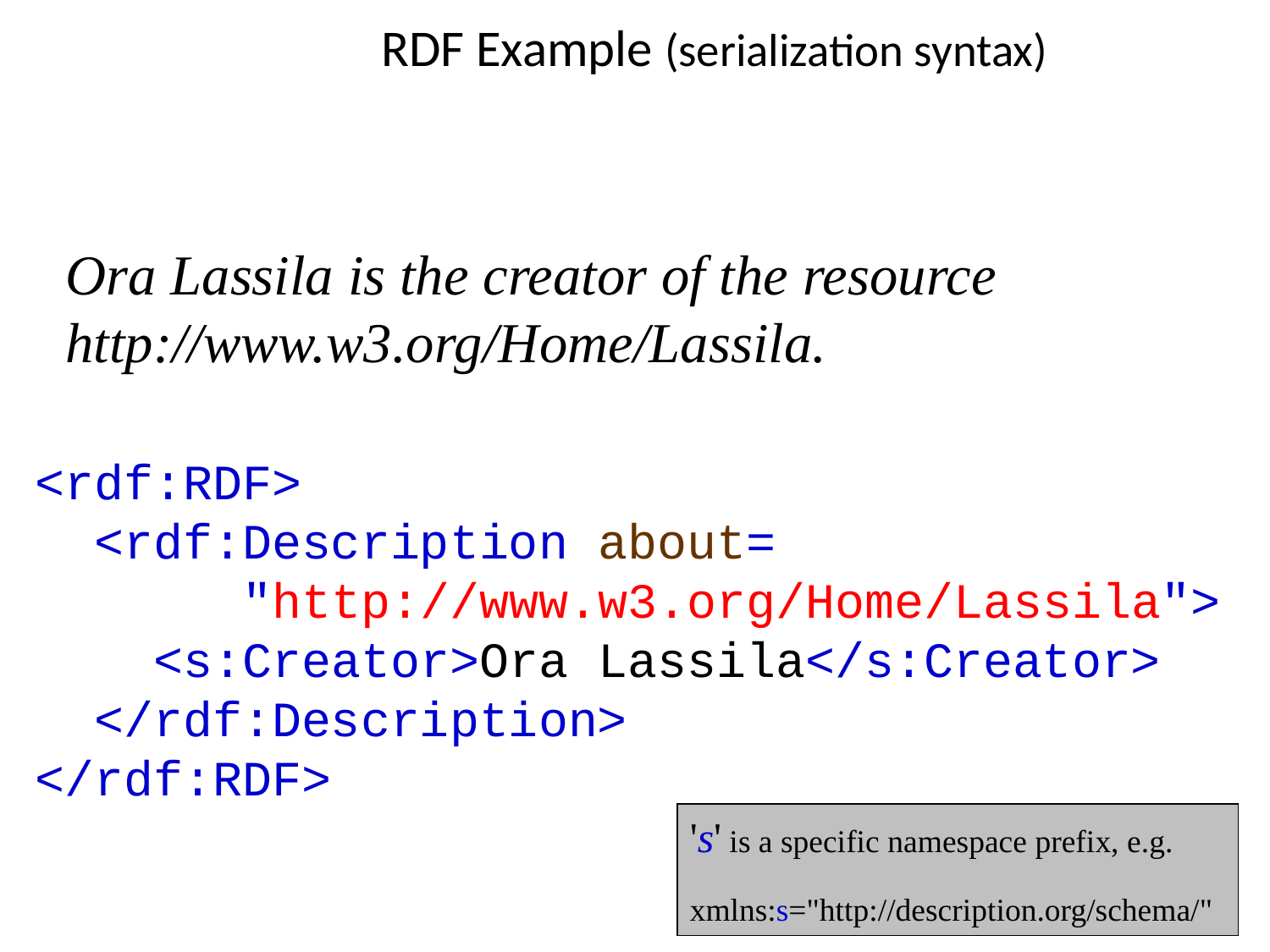

# RDF Example (serialization syntax)
Ora Lassila is the creator of the resource http://www.w3.org/Home/Lassila.
<rdf:RDF>
  <rdf:Description about=
       "http://www.w3.org/Home/Lassila">
    <s:Creator>Ora Lassila</s:Creator>
  </rdf:Description>
</rdf:RDF>
's' is a specific namespace prefix, e.g.
xmlns:s="http://description.org/schema/"